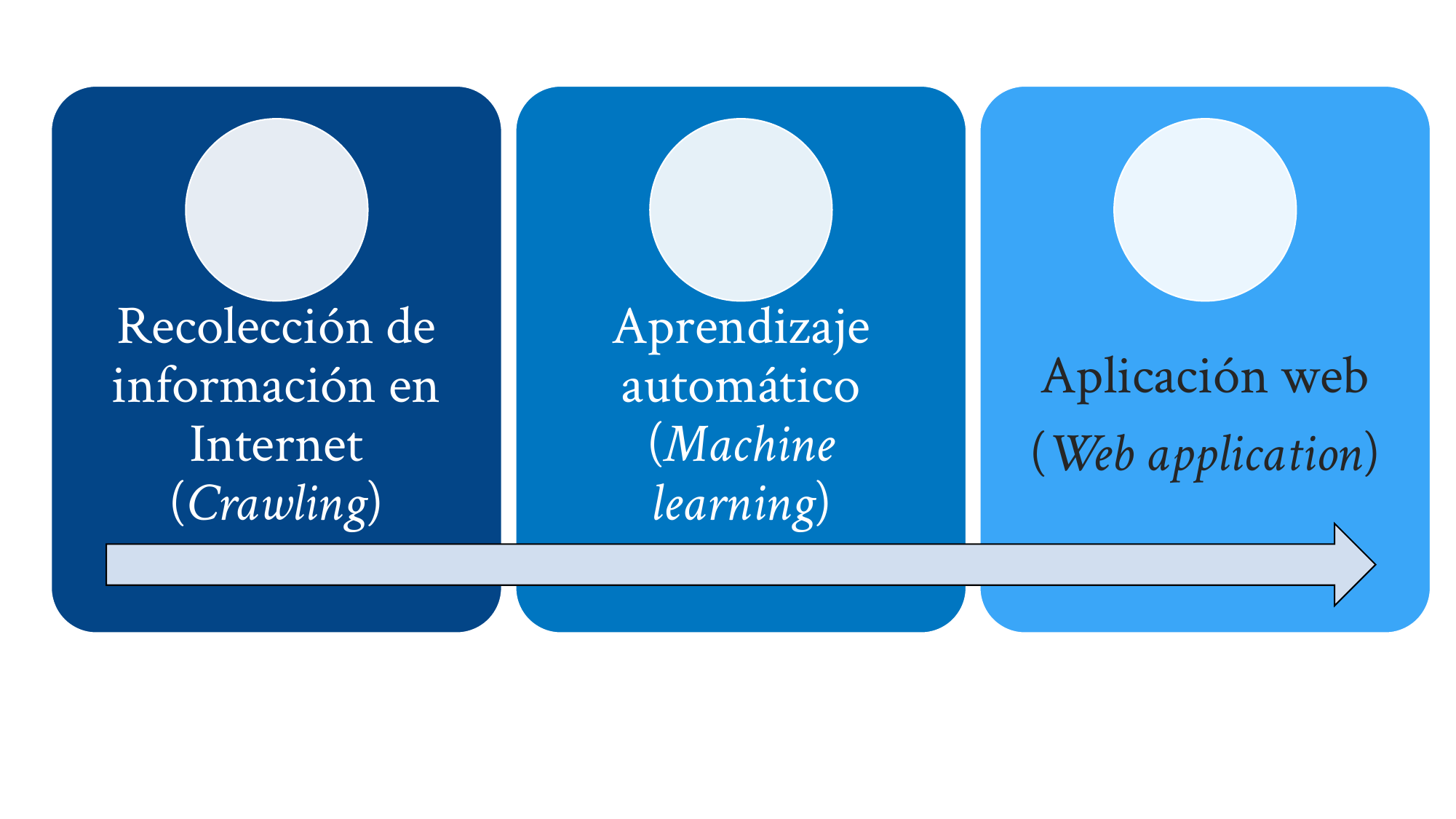

Recolección de información en Internet (Crawling)
Aprendizaje automático (Machine learning)
Aplicación web
(Web application)